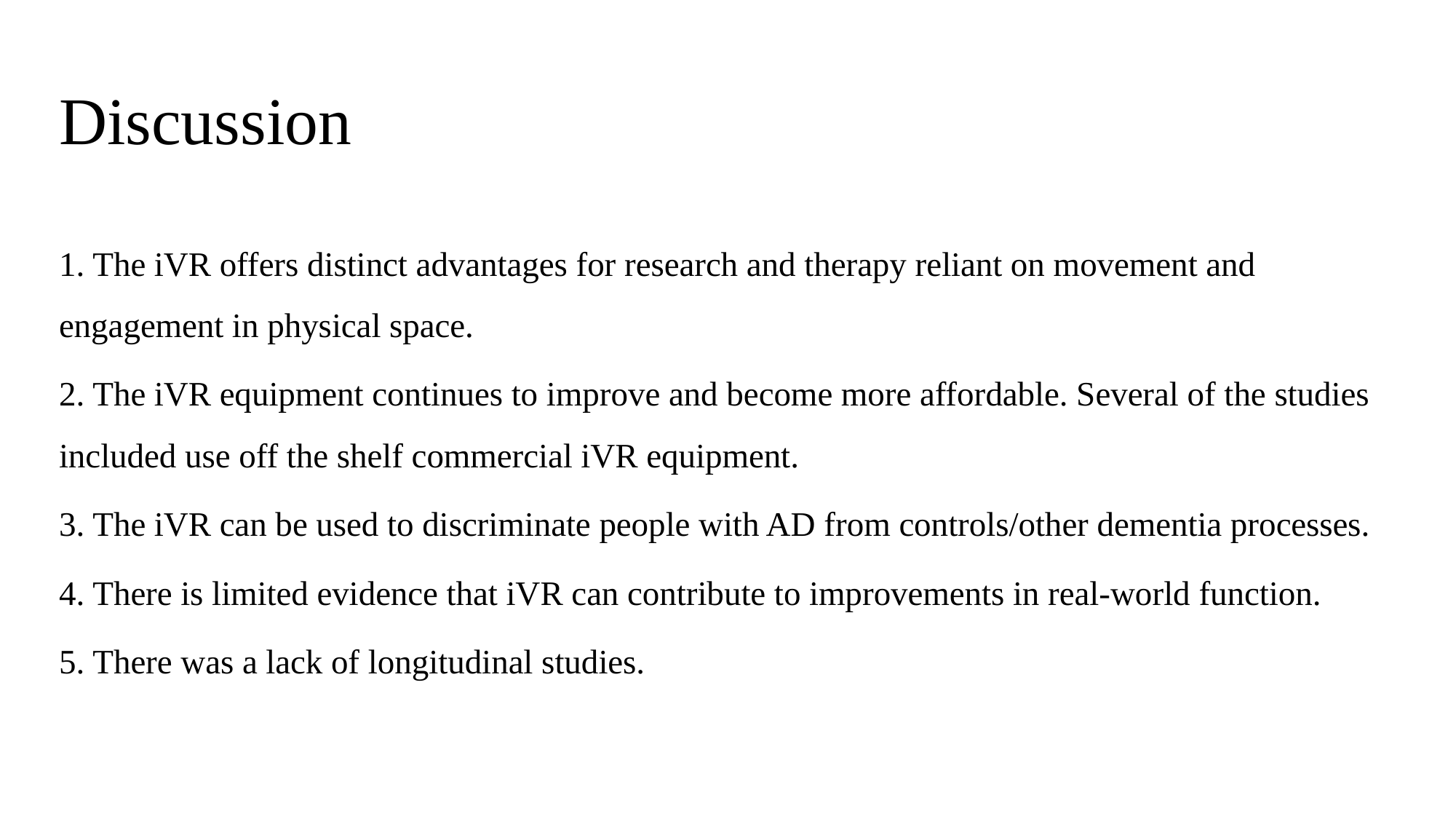

# Discussion
1. The iVR offers distinct advantages for research and therapy reliant on movement and engagement in physical space.
2. The iVR equipment continues to improve and become more affordable. Several of the studies included use off the shelf commercial iVR equipment.
3. The iVR can be used to discriminate people with AD from controls/other dementia processes.
4. There is limited evidence that iVR can contribute to improvements in real-world function.
5. There was a lack of longitudinal studies.